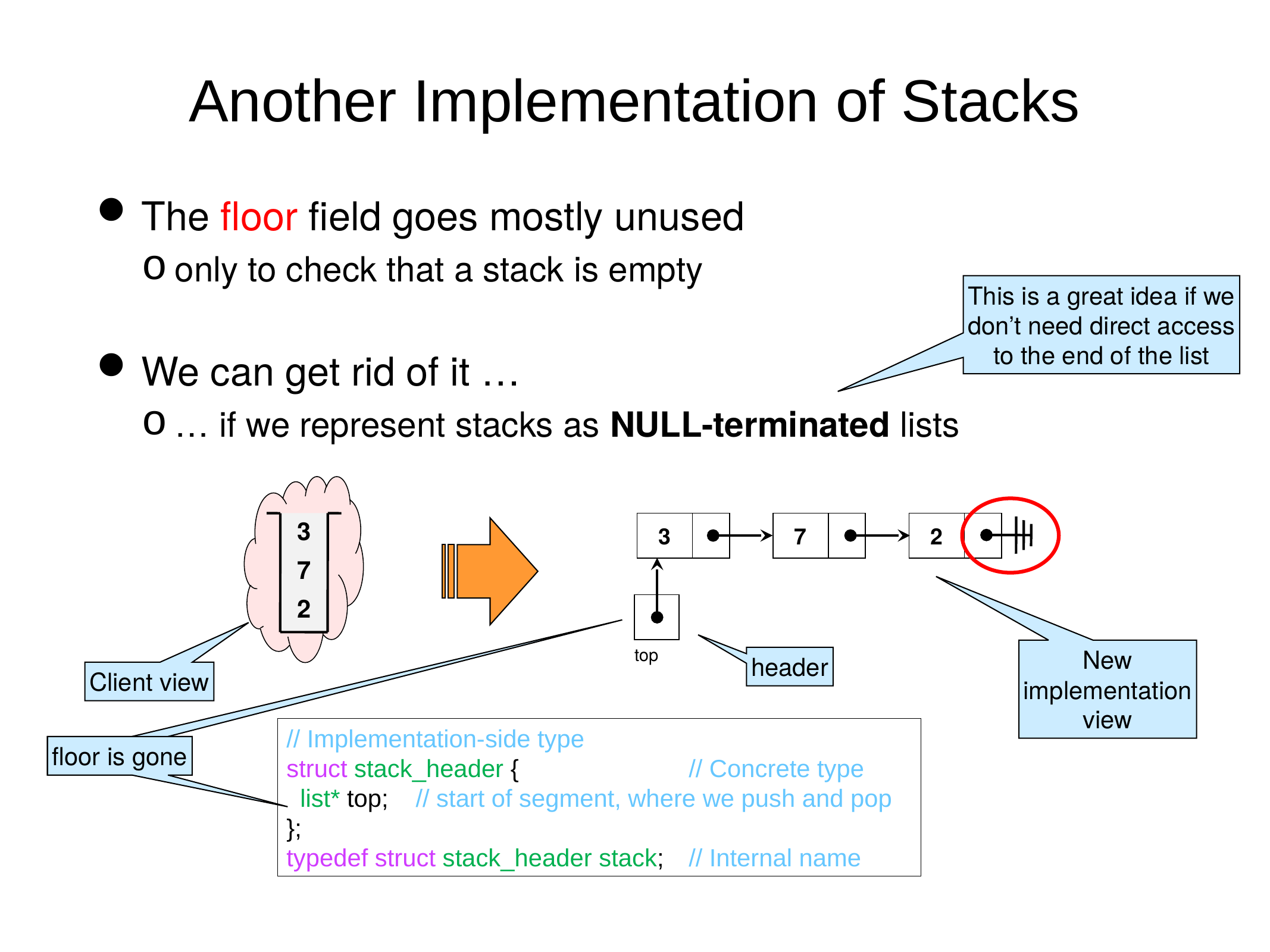

# Another Implementation of Stacks
The floor field goes mostly unused
only to check that a stack is empty

We can get rid of it …
… if we represent stacks as NULL-terminated lists
This is a great idea if we
don’t need direct access
to the end of the list

3
7
2
| 3 |  |
| --- | --- |
| 7 |  |
| --- | --- |
| 2 |  |
| --- | --- |

|  |
| --- |
| top |

New
implementation
view
header
Client view
// Implementation-side type
struct stack_header {	// Concrete type
  list* top;    // start of segment, where we push and pop
};
typedef struct stack_header stack;	// Internal name
floor is gone
floor is gone